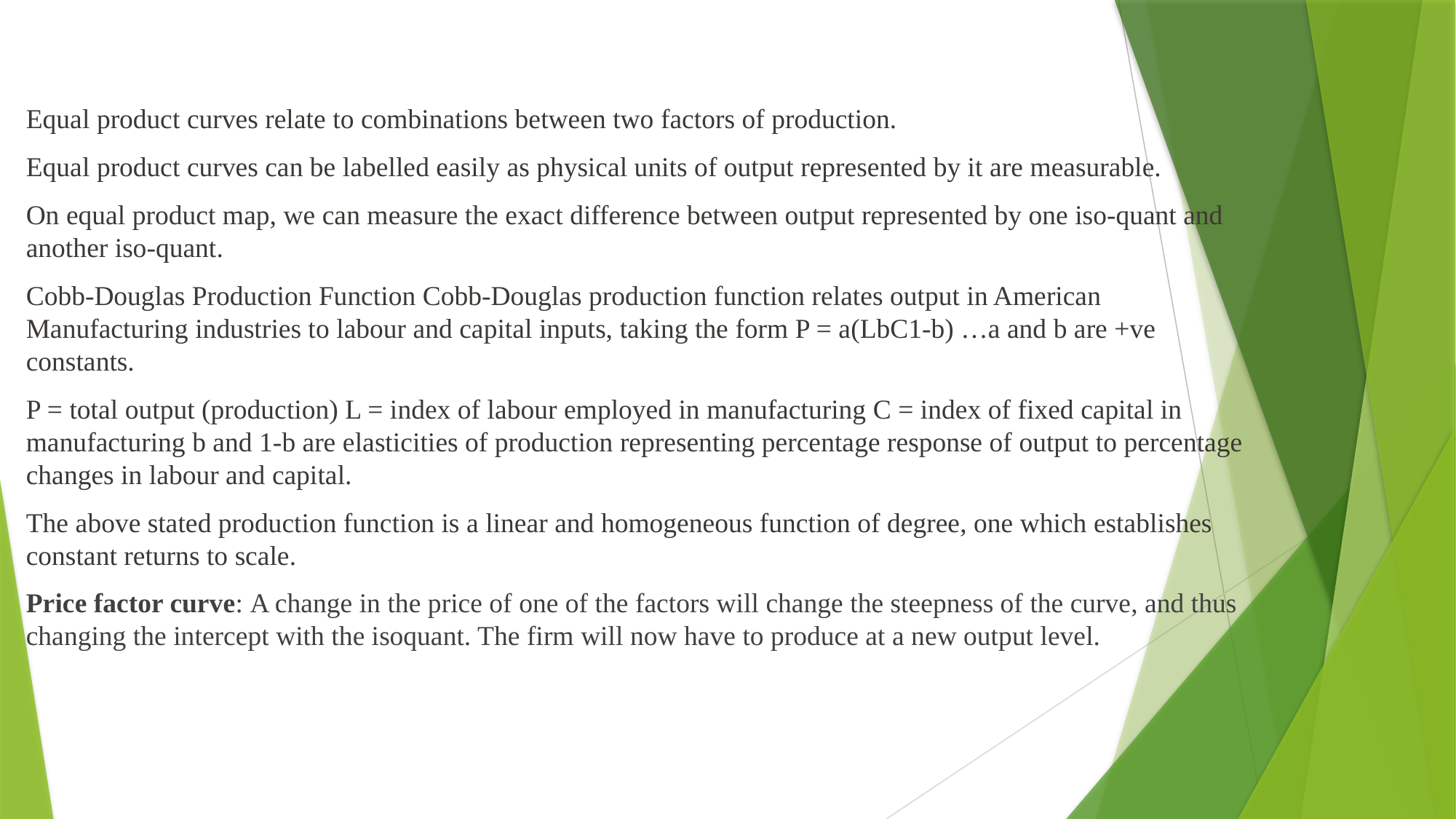

Equal product curves relate to combinations between two factors of production.
Equal product curves can be labelled easily as physical units of output represented by it are measurable.
On equal product map, we can measure the exact difference between output represented by one iso-quant and another iso-quant.
Cobb-Douglas Production Function Cobb-Douglas production function relates output in American Manufacturing industries to labour and capital inputs, taking the form P = a(LbC1-b) …a and b are +ve constants.
P = total output (production) L = index of labour employed in manufacturing C = index of fixed capital in manufacturing b and 1-b are elasticities of production representing percentage response of output to percentage changes in labour and capital.
The above stated production function is a linear and homogeneous function of degree, one which establishes constant returns to scale.
Price factor curve: A change in the price of one of the factors will change the steepness of the curve, and thus changing the intercept with the isoquant. The firm will now have to produce at a new output level.